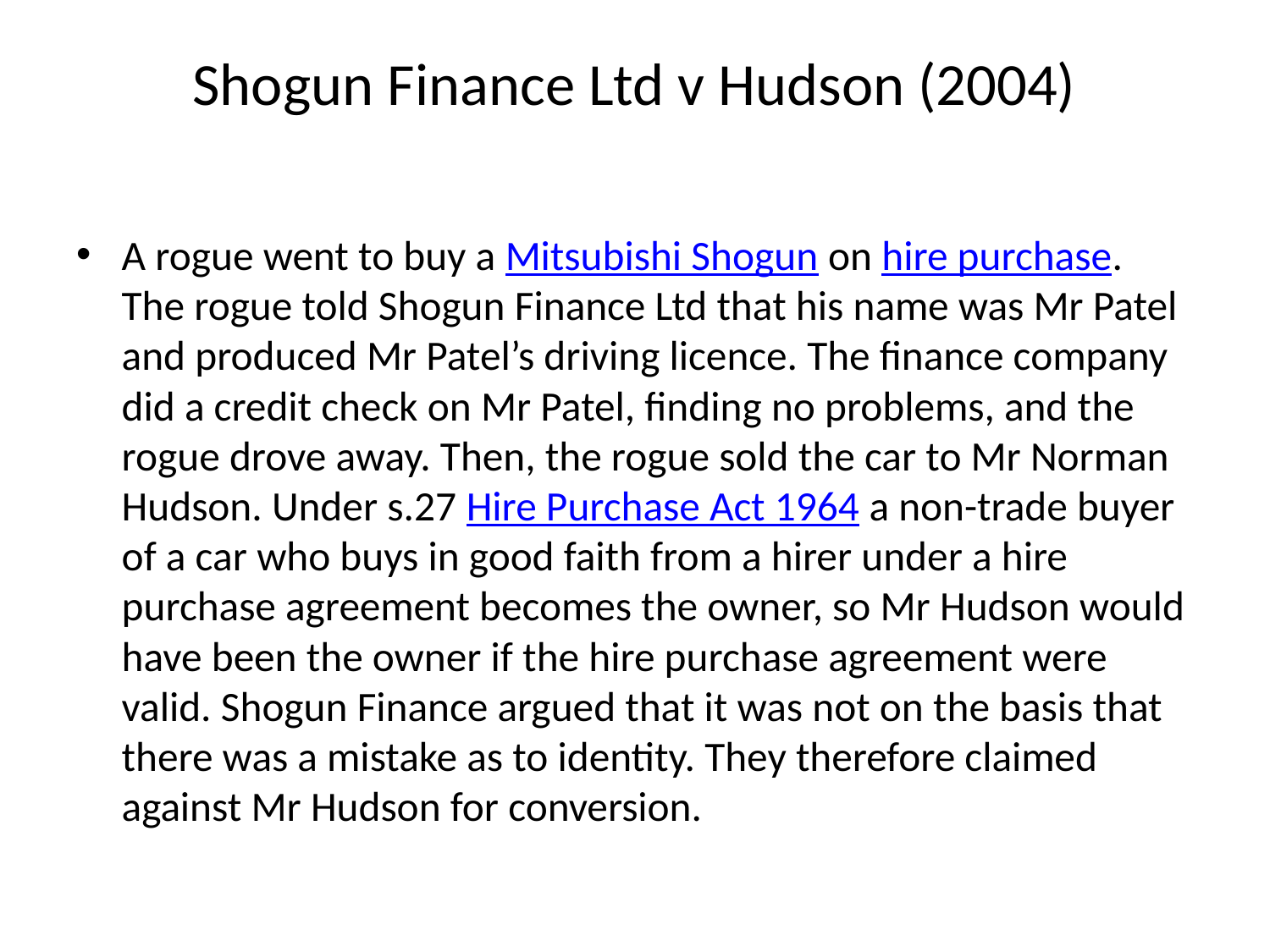

# Shogun Finance Ltd v Hudson (2004)
A rogue went to buy a Mitsubishi Shogun on hire purchase. The rogue told Shogun Finance Ltd that his name was Mr Patel and produced Mr Patel’s driving licence. The finance company did a credit check on Mr Patel, finding no problems, and the rogue drove away. Then, the rogue sold the car to Mr Norman Hudson. Under s.27 Hire Purchase Act 1964 a non-trade buyer of a car who buys in good faith from a hirer under a hire purchase agreement becomes the owner, so Mr Hudson would have been the owner if the hire purchase agreement were valid. Shogun Finance argued that it was not on the basis that there was a mistake as to identity. They therefore claimed against Mr Hudson for conversion.